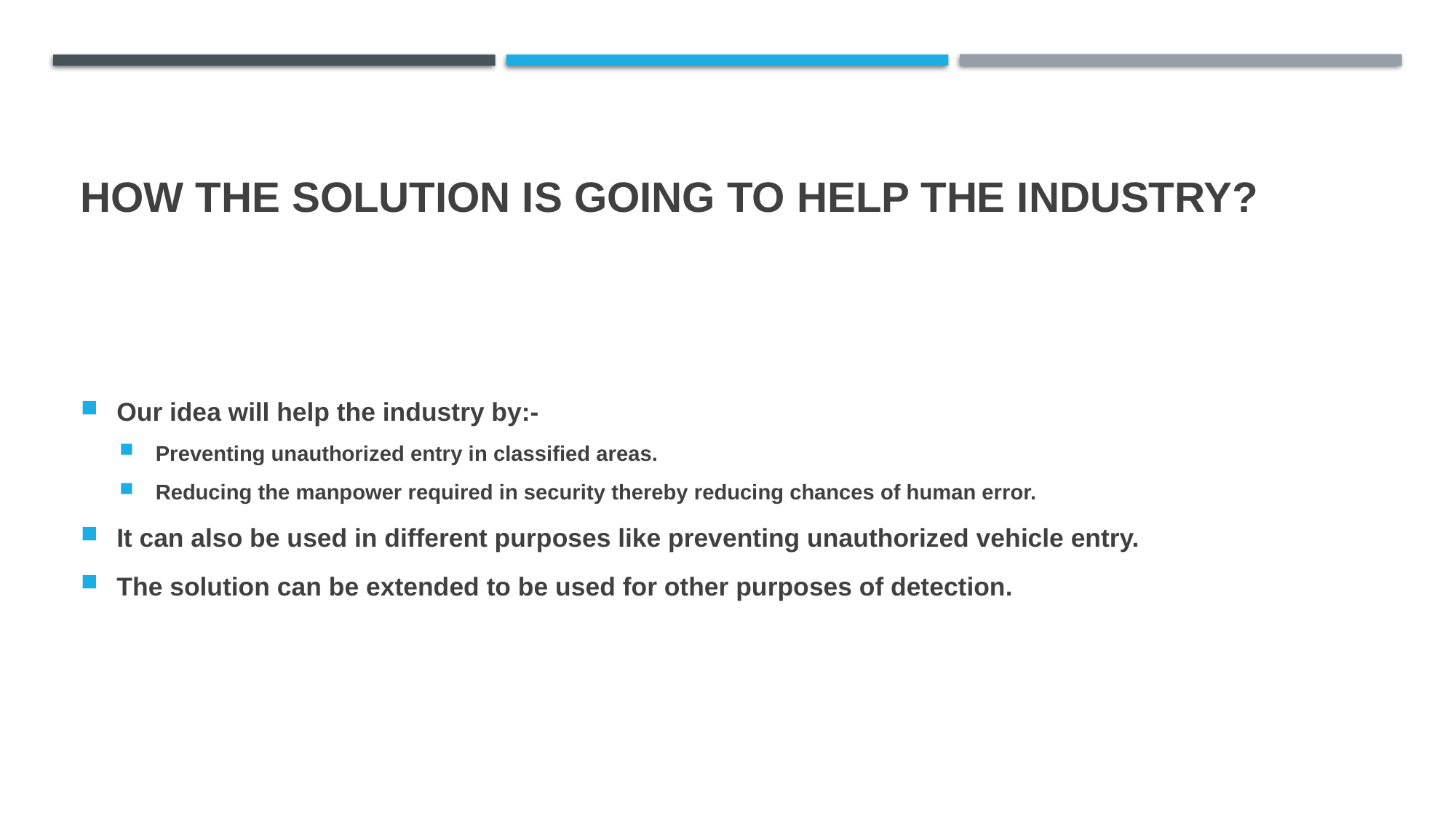

# How the solution is going to help the industry?
Our idea will help the industry by:-
Preventing unauthorized entry in classified areas.
Reducing the manpower required in security thereby reducing chances of human error.
It can also be used in different purposes like preventing unauthorized vehicle entry.
The solution can be extended to be used for other purposes of detection.